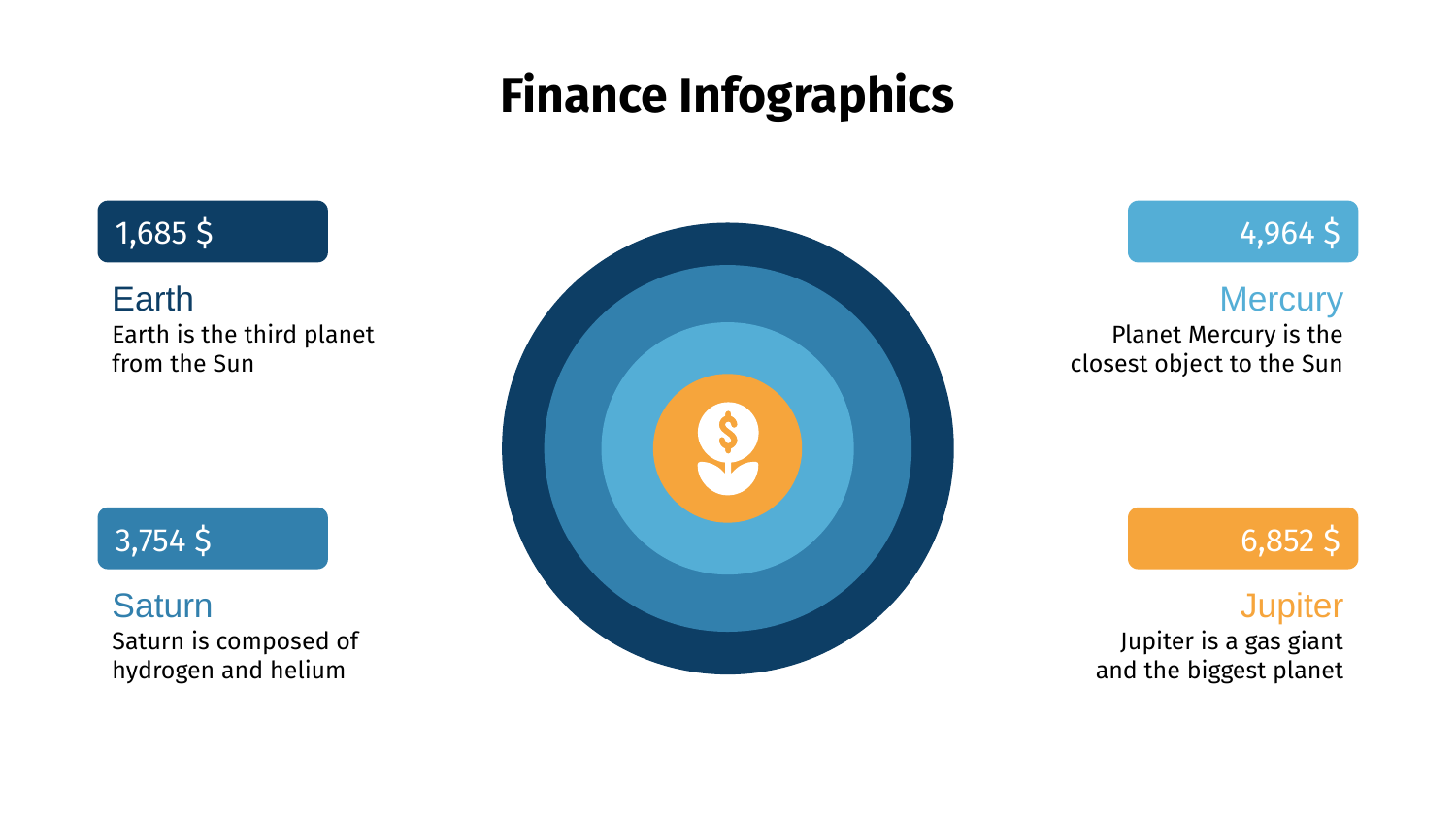

# Finance Infographics

1,685 $
4,964 $

Earth
Mercury
Earth is the third planet from the Sun
Planet Mercury is the closest object to the Sun

3,754 $
6,852 $
Saturn
Jupiter
Saturn is composed of hydrogen and helium
Jupiter is a gas giant
and the biggest planet